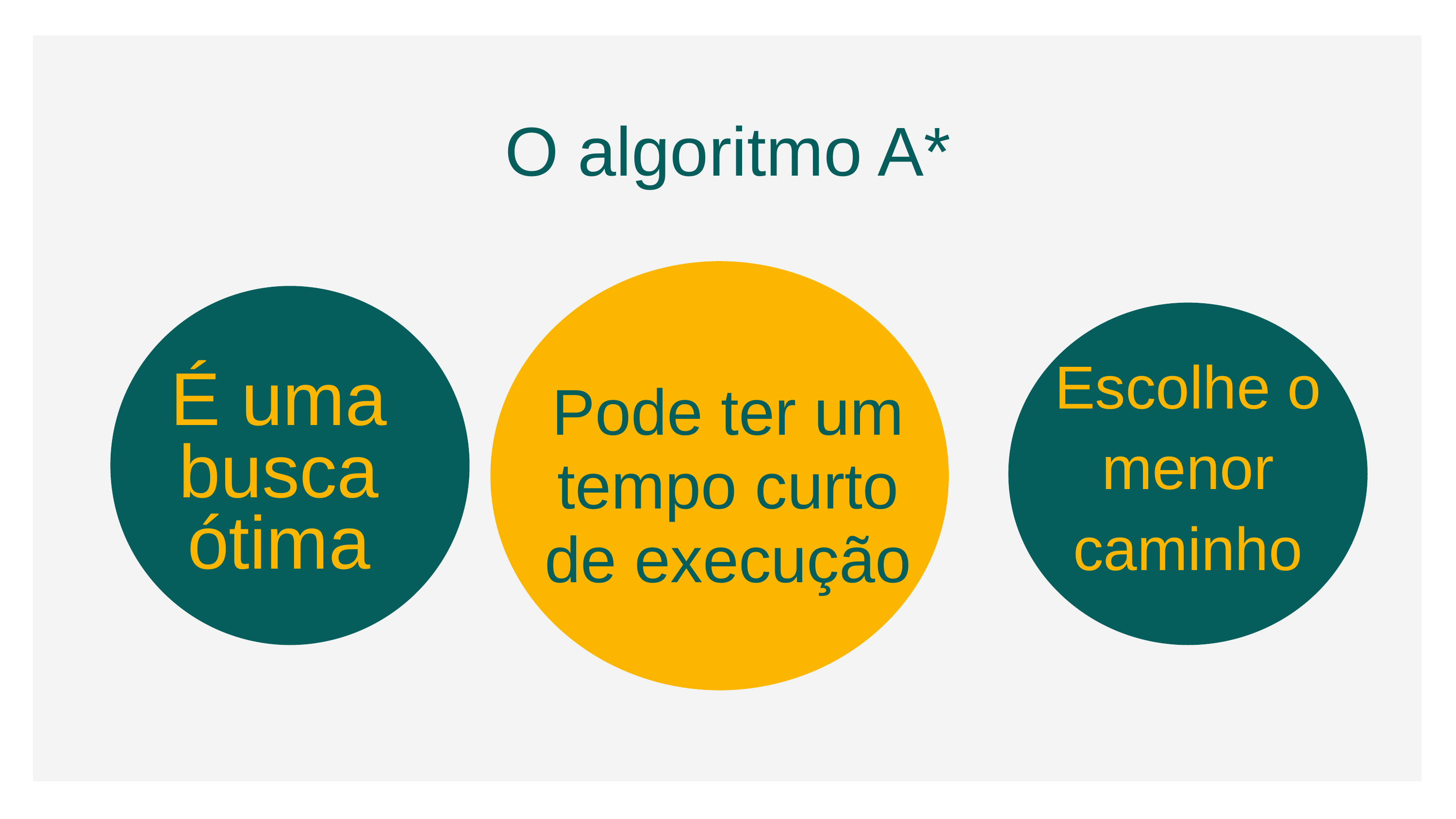

# O algoritmo A*

É uma busca ótima

Escolhe o menor caminho
Pode ter um tempo curto de execução